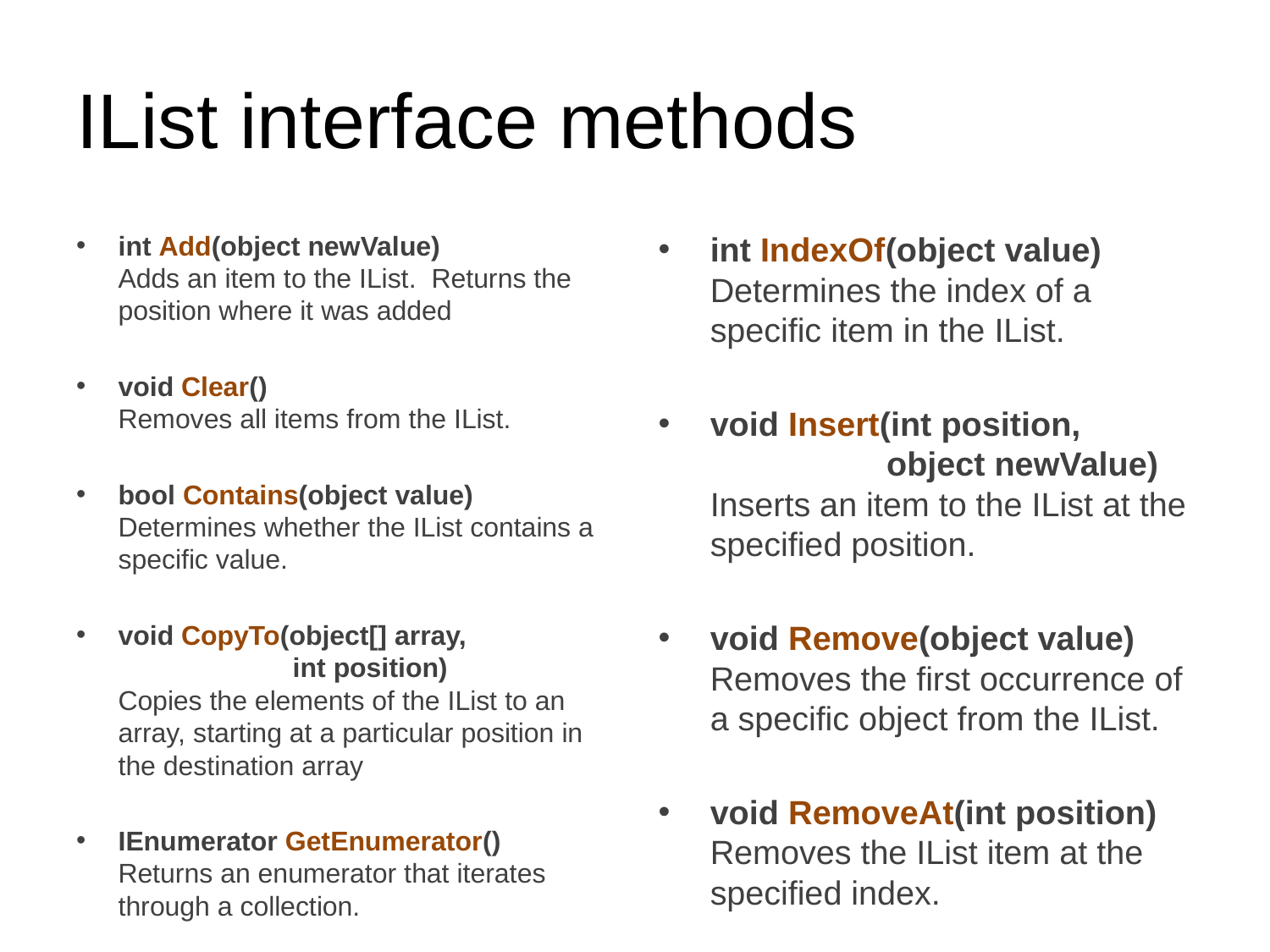

# IList interface methods
int Add(object newValue)
Adds an item to the IList.  Returns the position where it was added

void Clear()
Removes all items from the IList.

bool Contains(object value)
Determines whether the IList contains a specific value.

void CopyTo(object[] array,
                       int position)
Copies the elements of the IList to an array, starting at a particular position in the destination array

IEnumerator GetEnumerator()
Returns an enumerator that iterates through a collection.

int IndexOf(object value)
Determines the index of a specific item in the IList.

void Insert(int position,
                   object newValue)
Inserts an item to the IList at the specified position.

void Remove(object value)
Removes the first occurrence of a specific object from the IList.

void RemoveAt(int position)
Removes the IList item at the specified index.